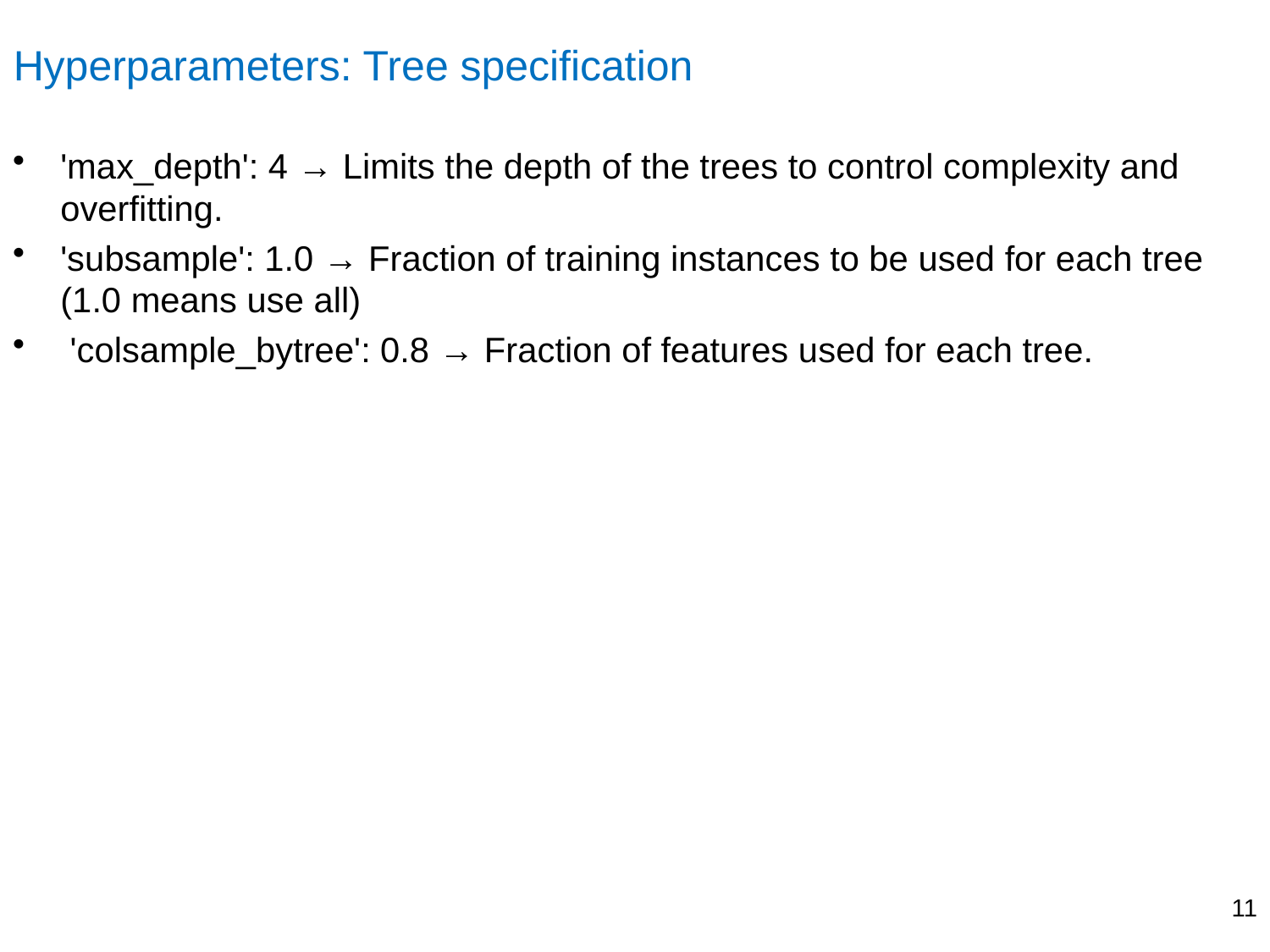

# Hyperparameters: Tree specification
'max_depth': 4 → Limits the depth of the trees to control complexity and overfitting.
'subsample': 1.0 → Fraction of training instances to be used for each tree (1.0 means use all)
 'colsample_bytree': 0.8 → Fraction of features used for each tree.
11